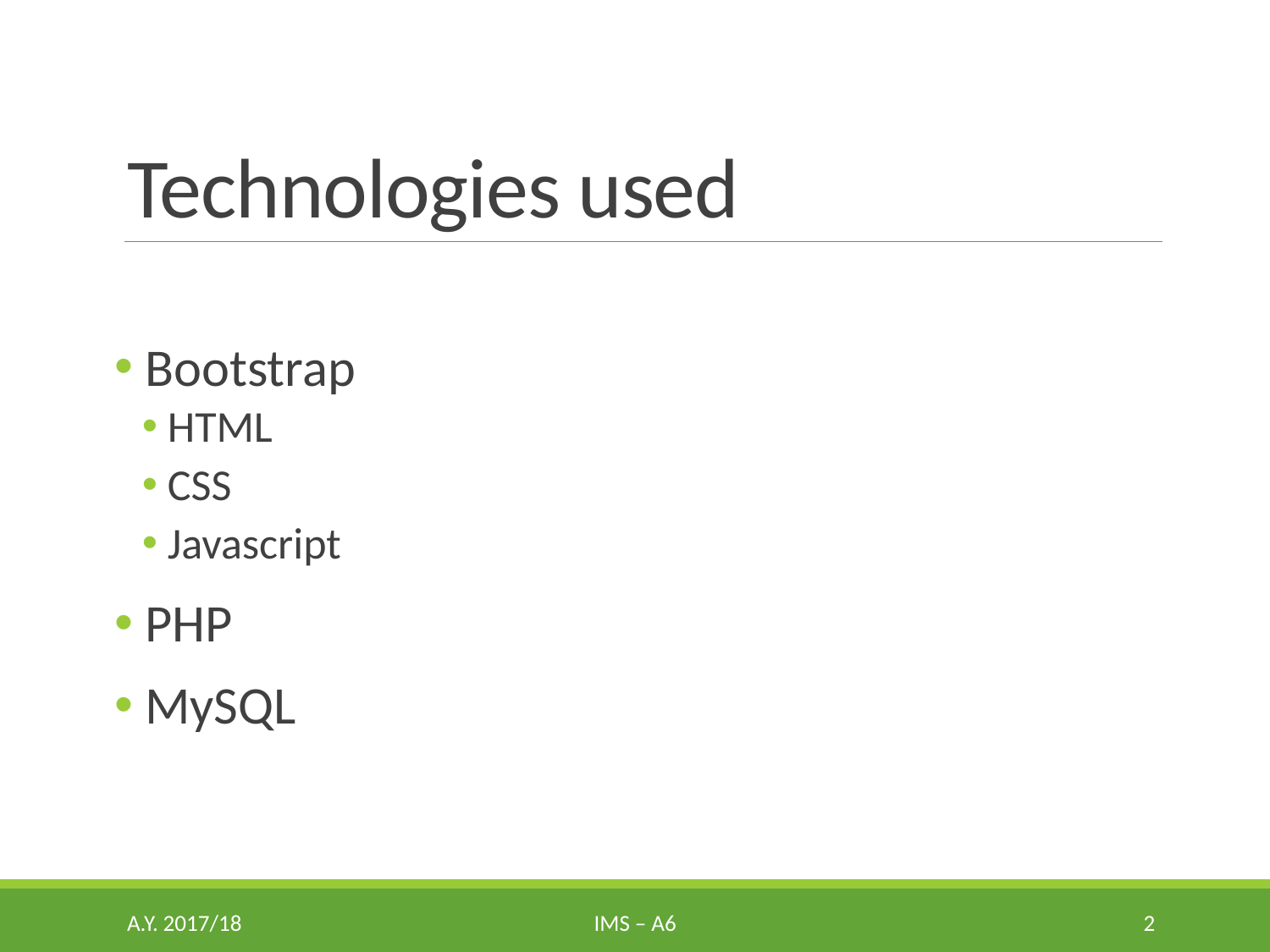

# Technologies used
 Bootstrap
HTML
CSS
Javascript
 PHP
 MySQL

A.Y. 2017/18
IMS – A6
2